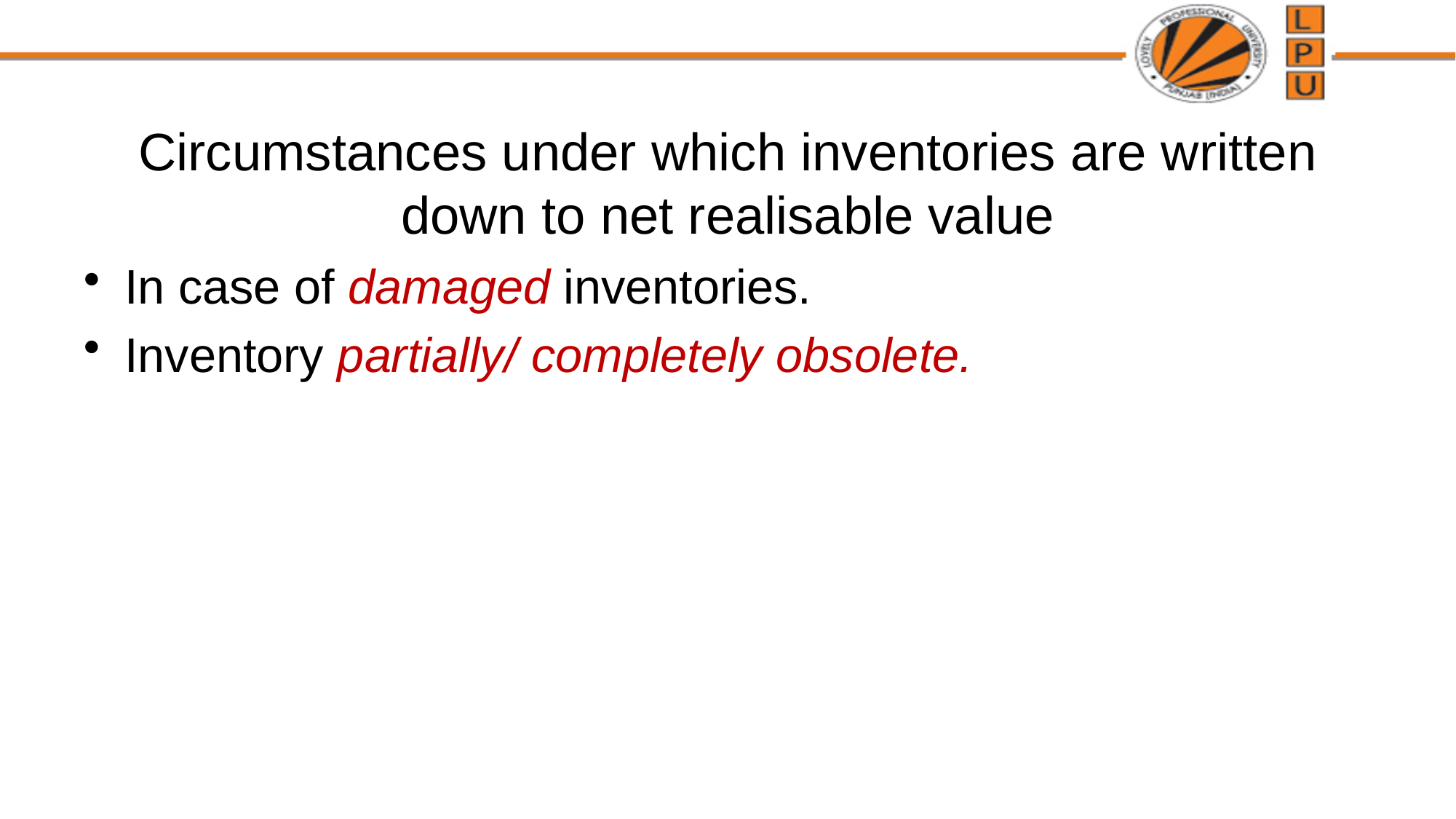

# Circumstances under which inventories are written down to net realisable value
In case of damaged inventories.
Inventory partially/ completely obsolete.